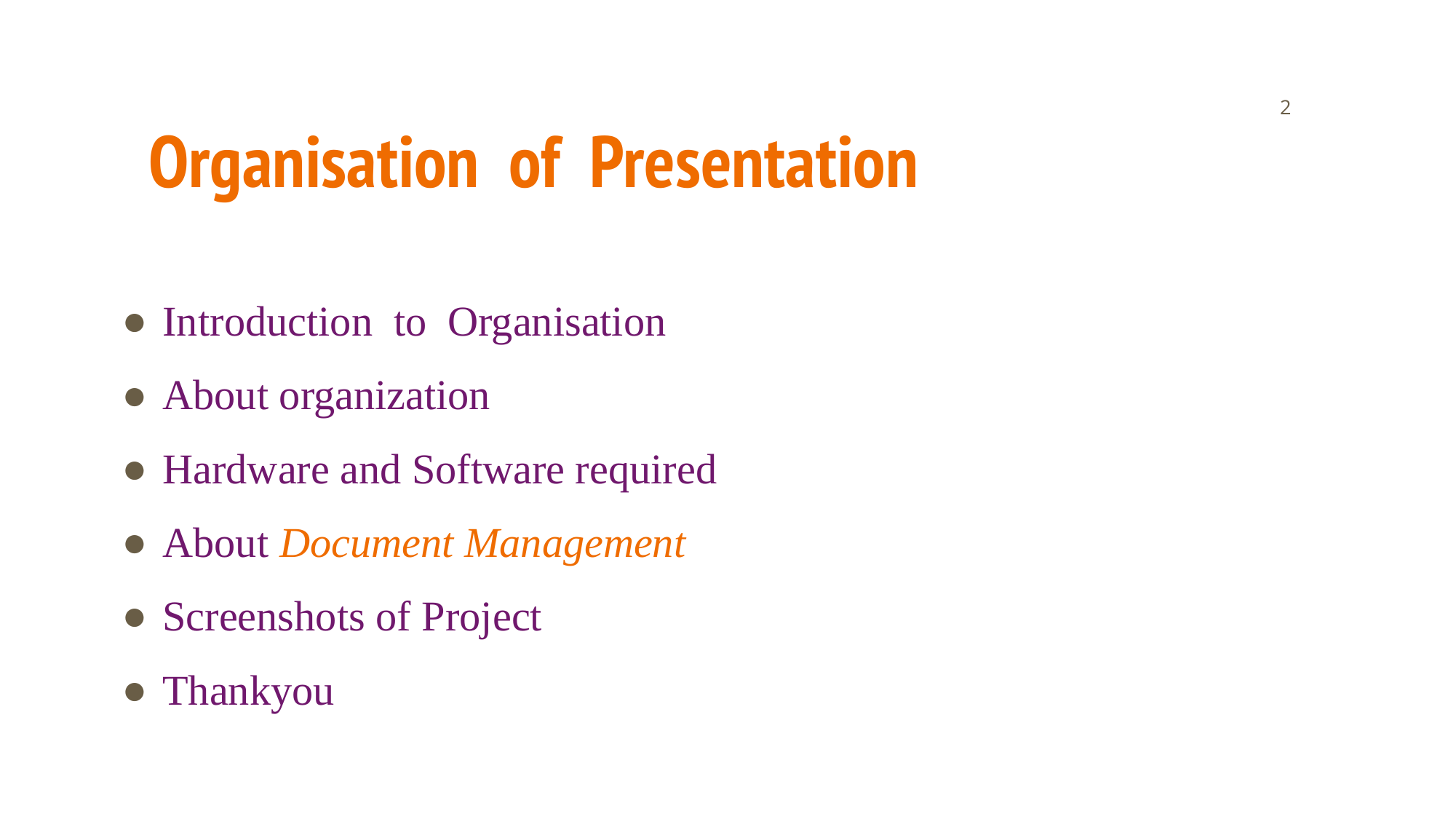

2
# Organisation  of  Presentation
Introduction  to  Organisation
About organization
Hardware and Software required
About Document Management
Screenshots of Project
Thankyou